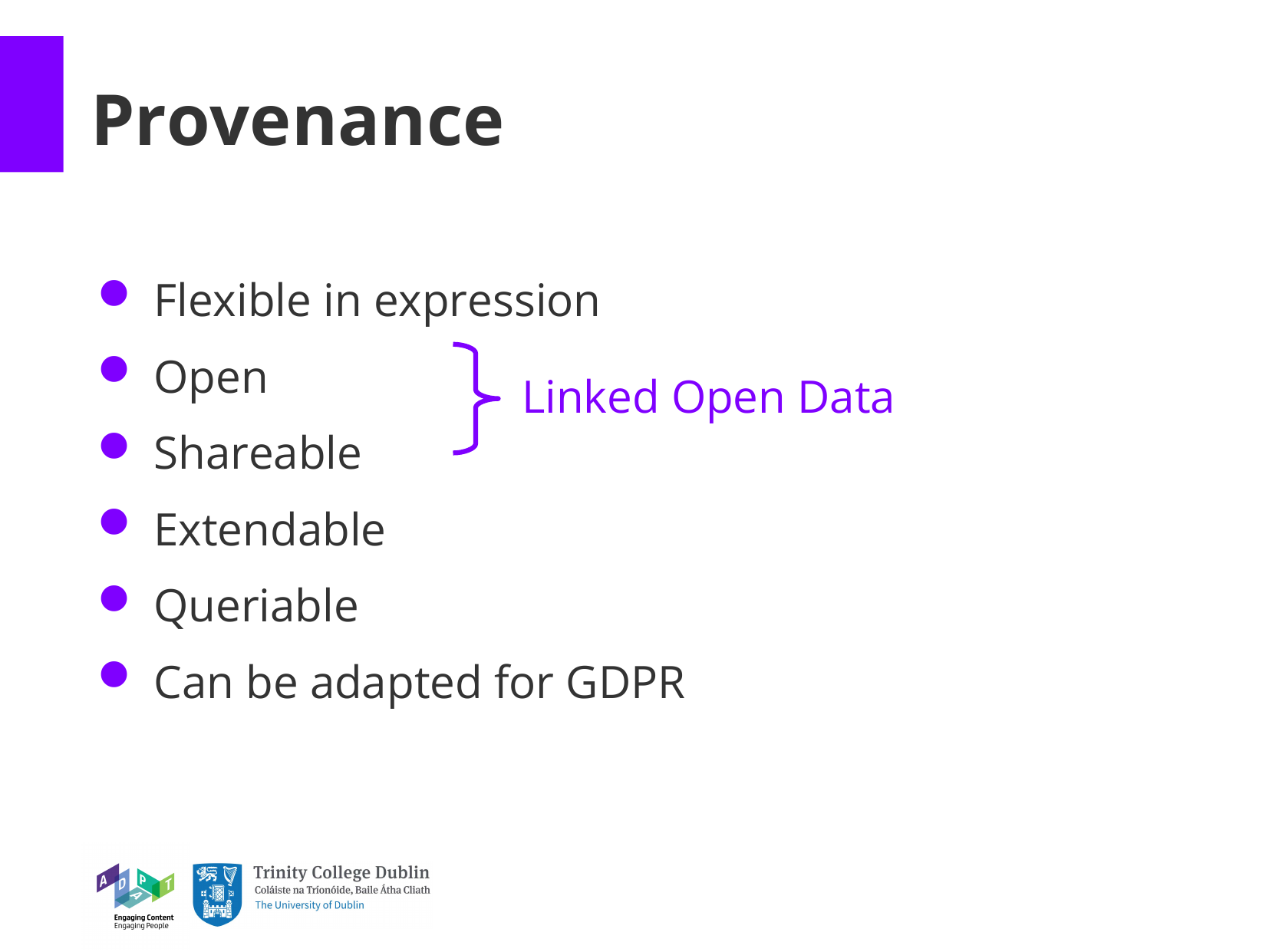

Provenance
 Flexible in expression
 Open
 Shareable
 Extendable
 Queriable
 Can be adapted for GDPR

Linked Open Data